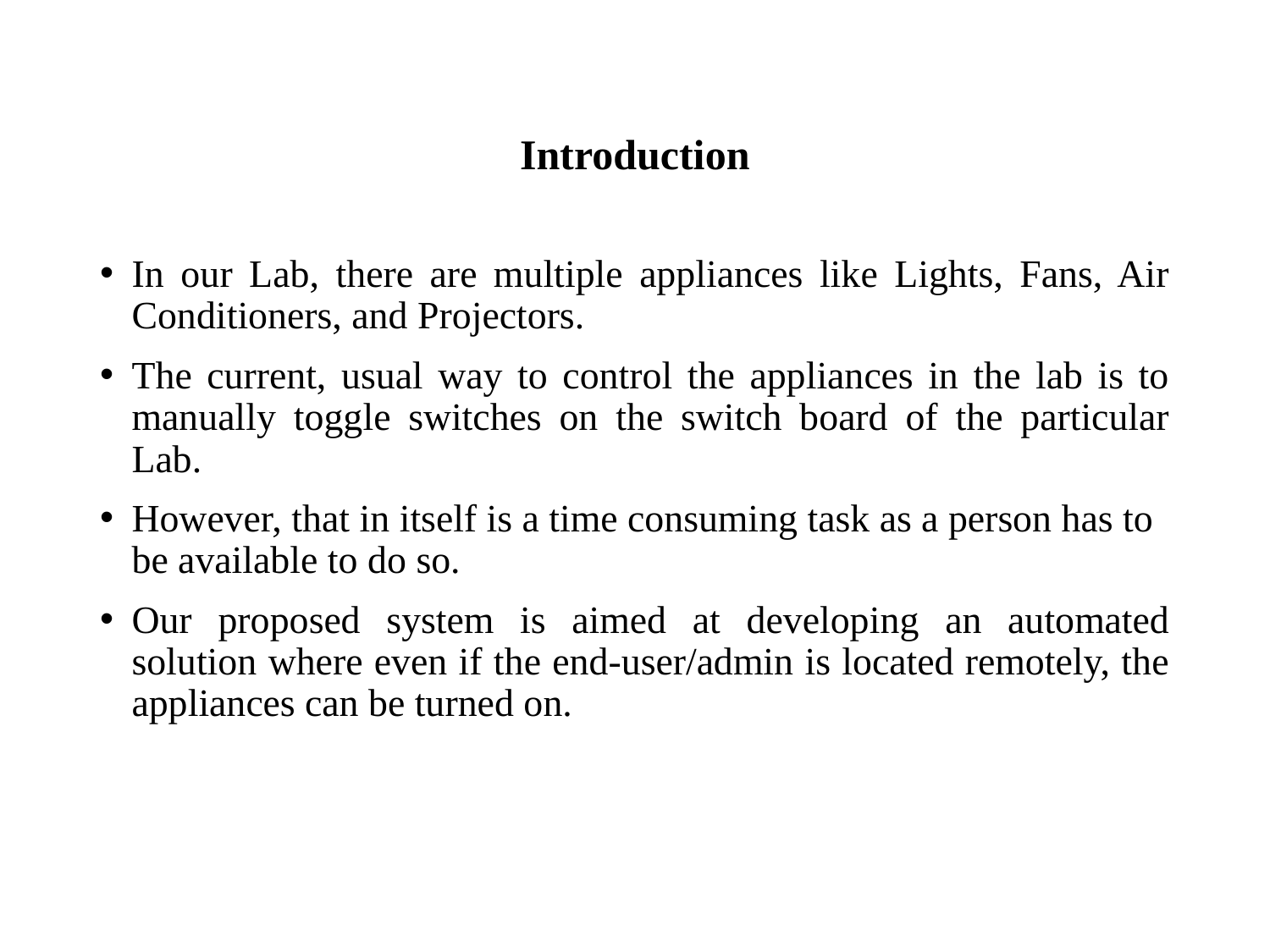

# Introduction
In our Lab, there are multiple appliances like Lights, Fans, Air Conditioners, and Projectors.
The current, usual way to control the appliances in the lab is to manually toggle switches on the switch board of the particular Lab.
However, that in itself is a time consuming task as a person has to be available to do so.
Our proposed system is aimed at developing an automated solution where even if the end-user/admin is located remotely, the appliances can be turned on.